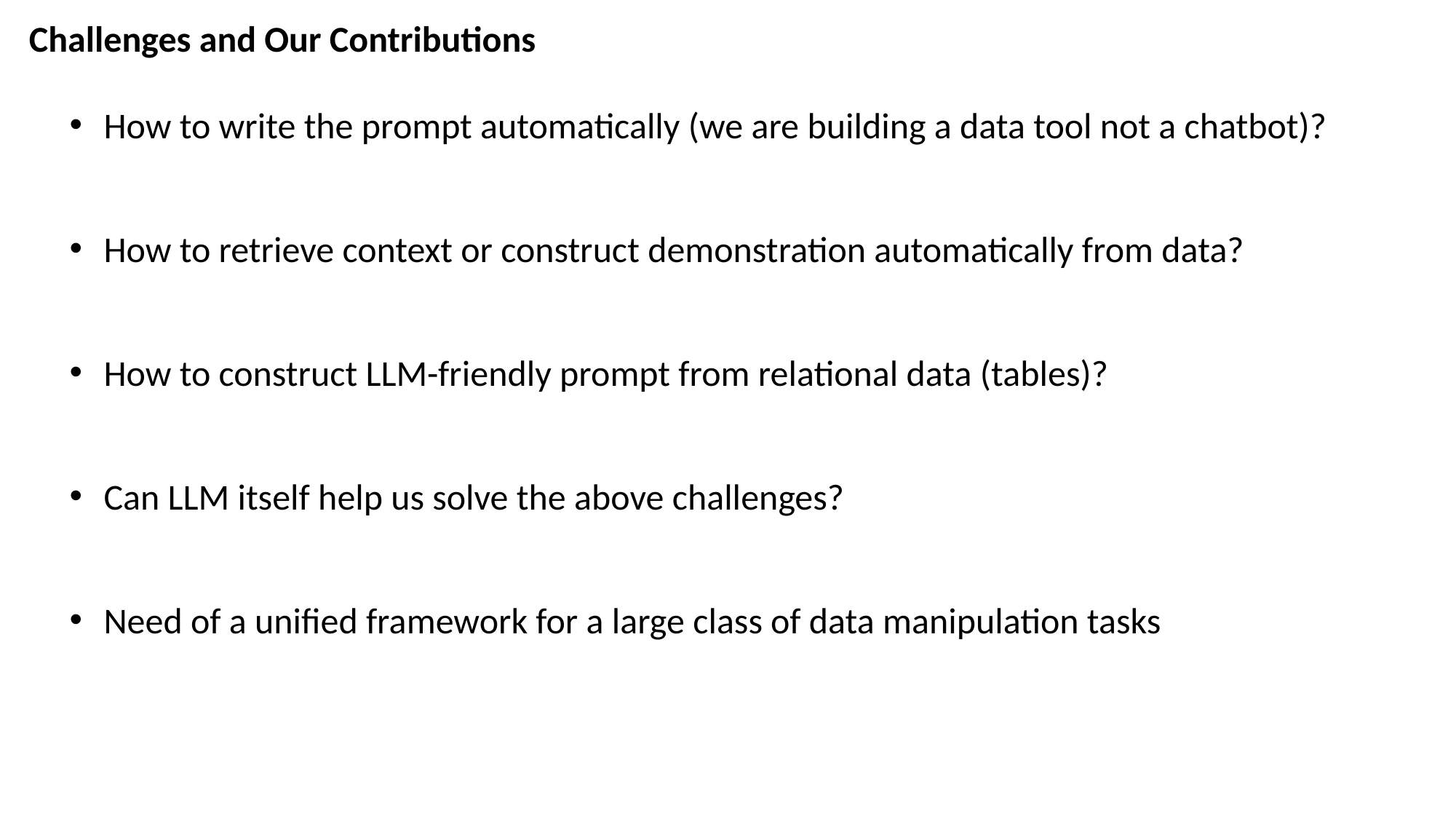

Challenges and Our Contributions
How to write the prompt automatically (we are building a data tool not a chatbot)?

How to retrieve context or construct demonstration automatically from data?

How to construct LLM-friendly prompt from relational data (tables)?

Can LLM itself help us solve the above challenges?

Need of a unified framework for a large class of data manipulation tasks